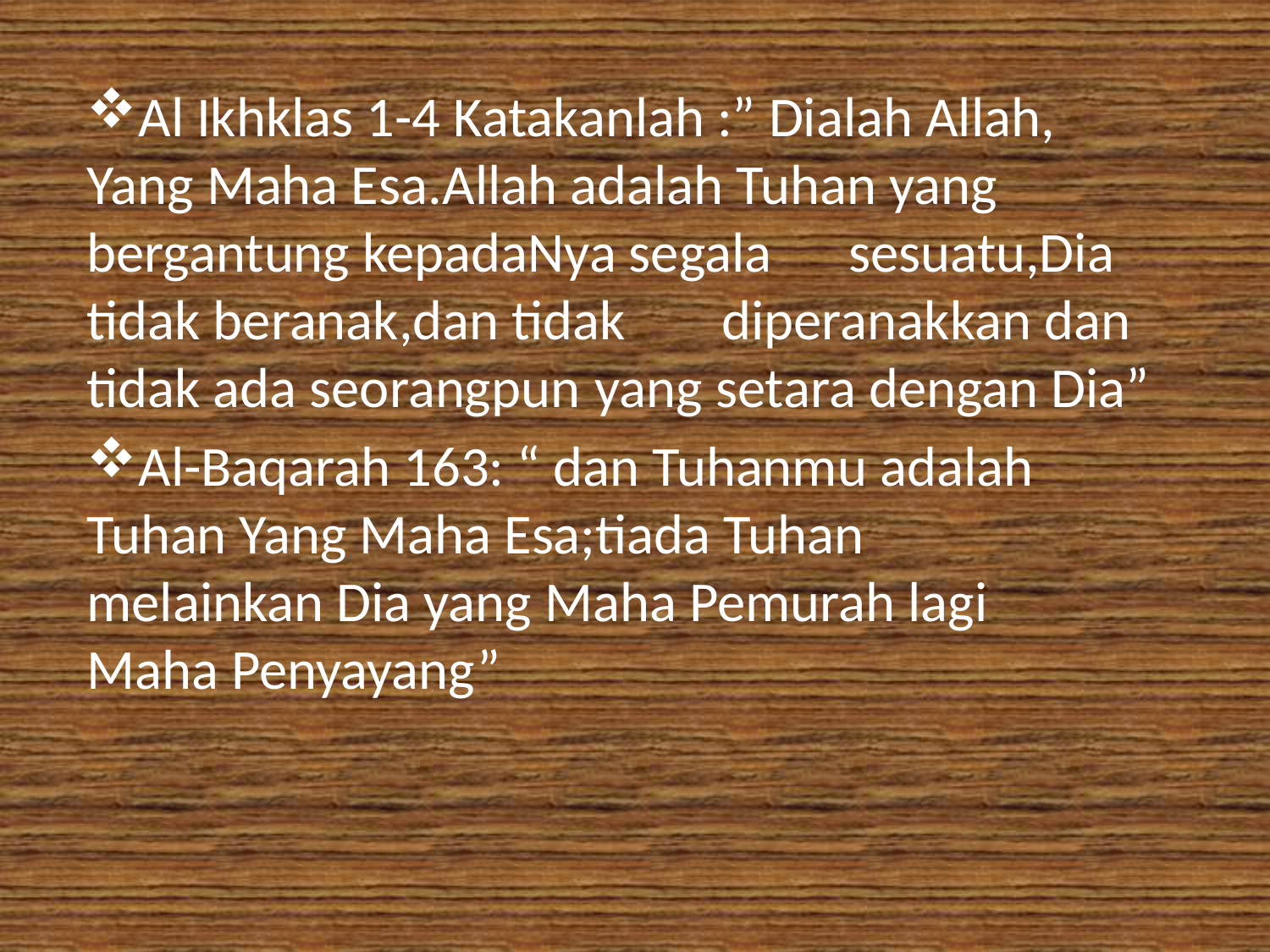

Al Ikhklas 1-4 Katakanlah :” Dialah Allah, 	Yang Maha Esa.Allah adalah Tuhan yang 	bergantung kepadaNya segala 	sesuatu,Dia tidak beranak,dan tidak 	diperanakkan dan tidak ada seorangpun 	yang setara dengan Dia”
Al-Baqarah 163: “ dan Tuhanmu adalah 	Tuhan Yang Maha Esa;tiada Tuhan 	melainkan Dia yang Maha Pemurah lagi 	Maha Penyayang”